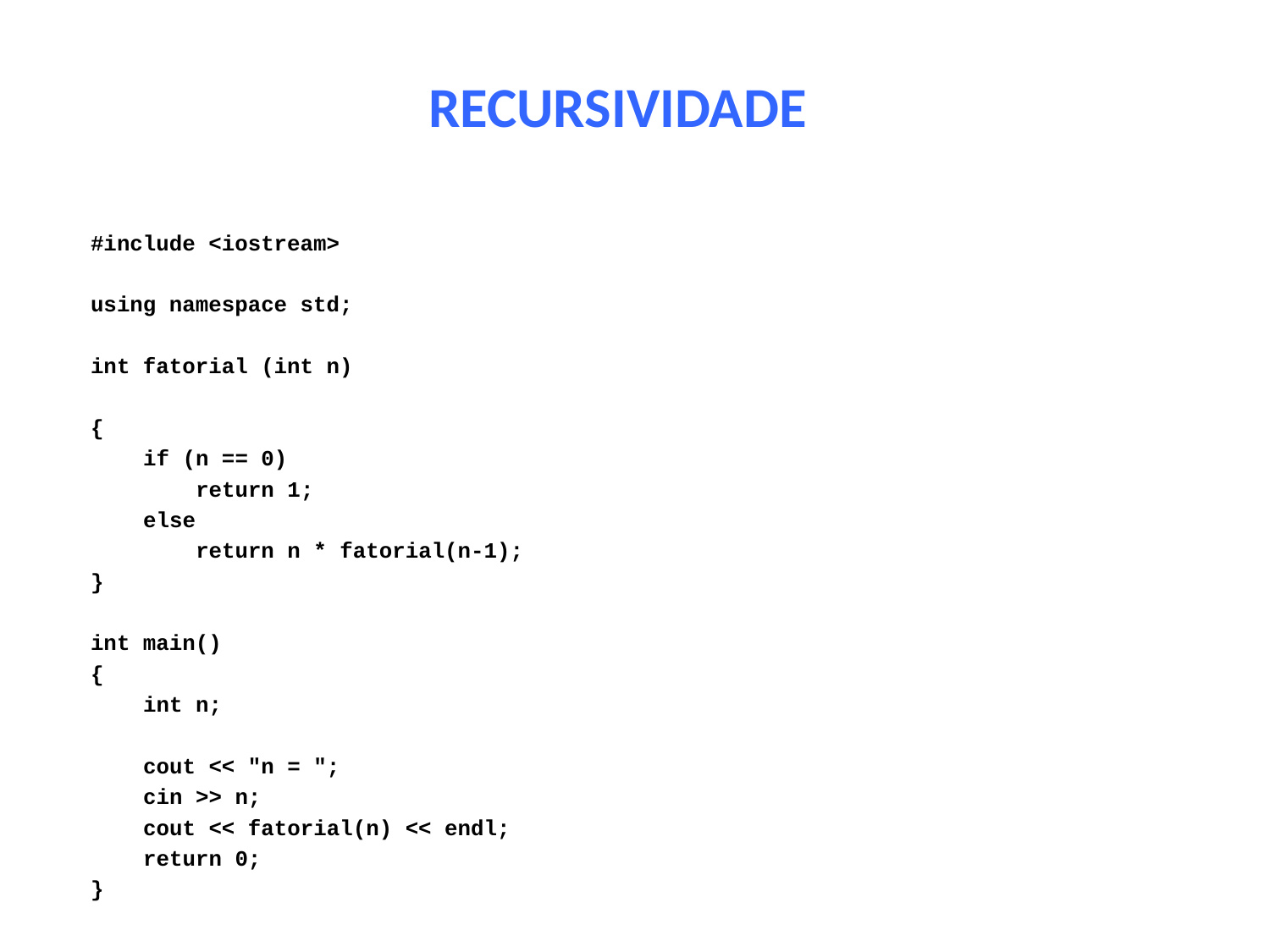

# RECURSIVIDADE

#include <iostream>

using namespace std;

int fatorial (int n)

{
    if (n == 0)
        return 1;
    else
        return n * fatorial(n-1);
}

int main()
{
    int n;

    cout << "n = ";
    cin >> n;
    cout << fatorial(n) << endl;
    return 0;
}